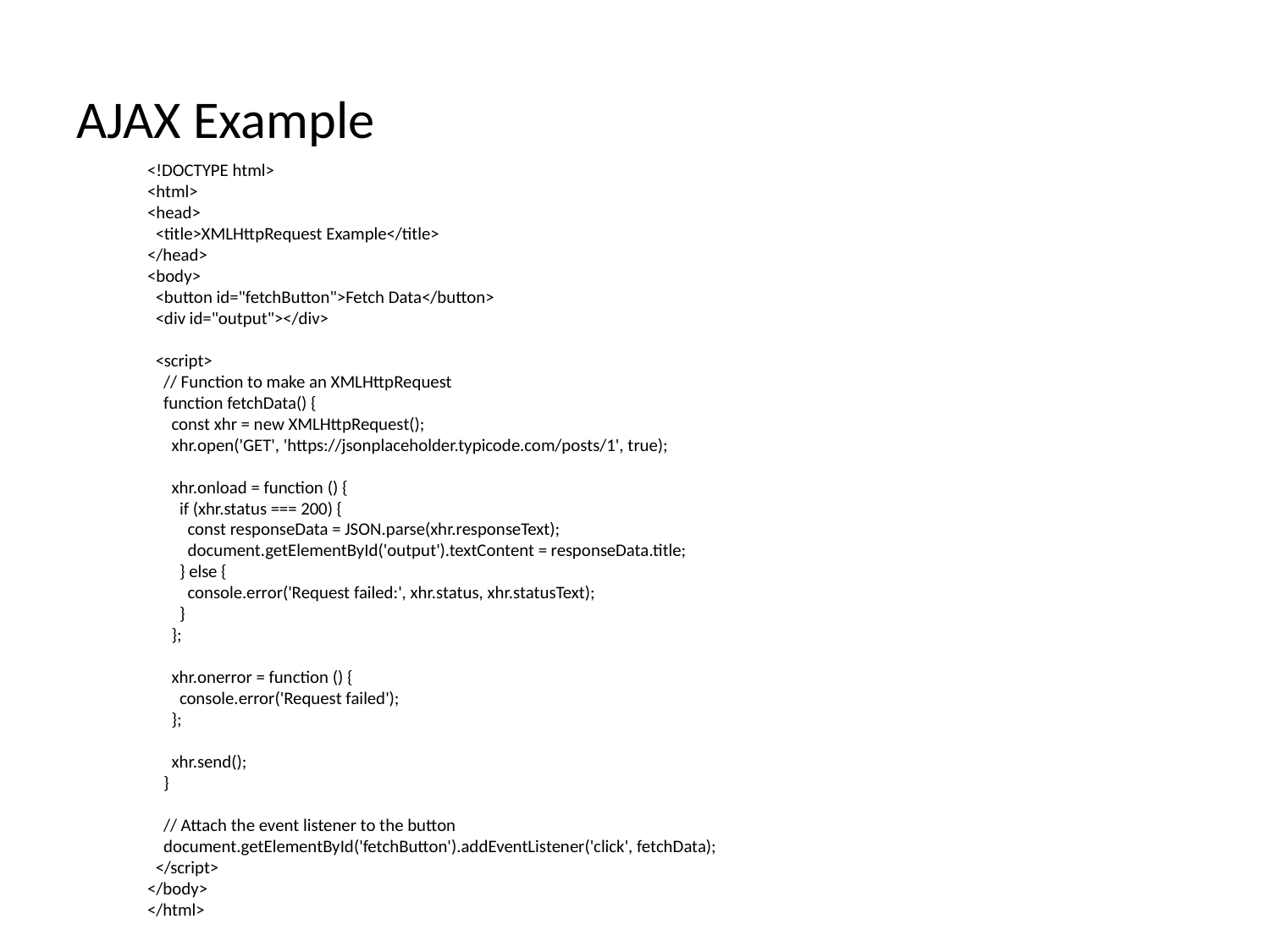

# AJAX Example
<!DOCTYPE html>
<html>
<head>
  <title>XMLHttpRequest Example</title>
</head>
<body>
  <button id="fetchButton">Fetch Data</button>
  <div id="output"></div>

  <script>
    // Function to make an XMLHttpRequest
    function fetchData() {
      const xhr = new XMLHttpRequest();
      xhr.open('GET', 'https://jsonplaceholder.typicode.com/posts/1', true);

      xhr.onload = function () {
        if (xhr.status === 200) {
          const responseData = JSON.parse(xhr.responseText);
          document.getElementById('output').textContent = responseData.title;
        } else {
          console.error('Request failed:', xhr.status, xhr.statusText);
        }
      };

      xhr.onerror = function () {
        console.error('Request failed');
      };

      xhr.send();
    }

    // Attach the event listener to the button
    document.getElementById('fetchButton').addEventListener('click', fetchData);
  </script>
</body>
</html>